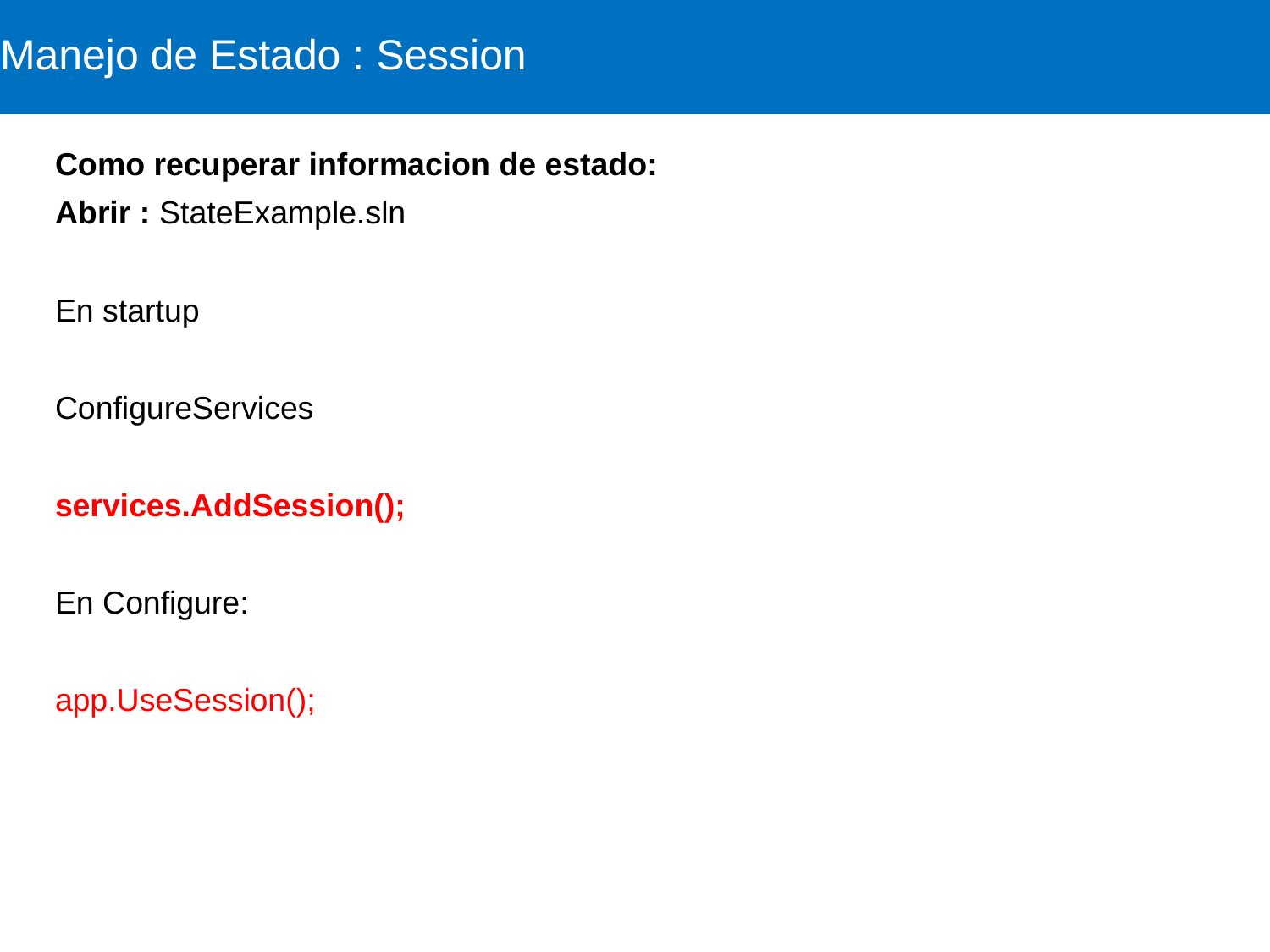

# Manejo de Estado : Session
Como recuperar informacion de estado:
Abrir : StateExample.sln

En startup

ConfigureServices

services.AddSession();

En Configure:

app.UseSession();